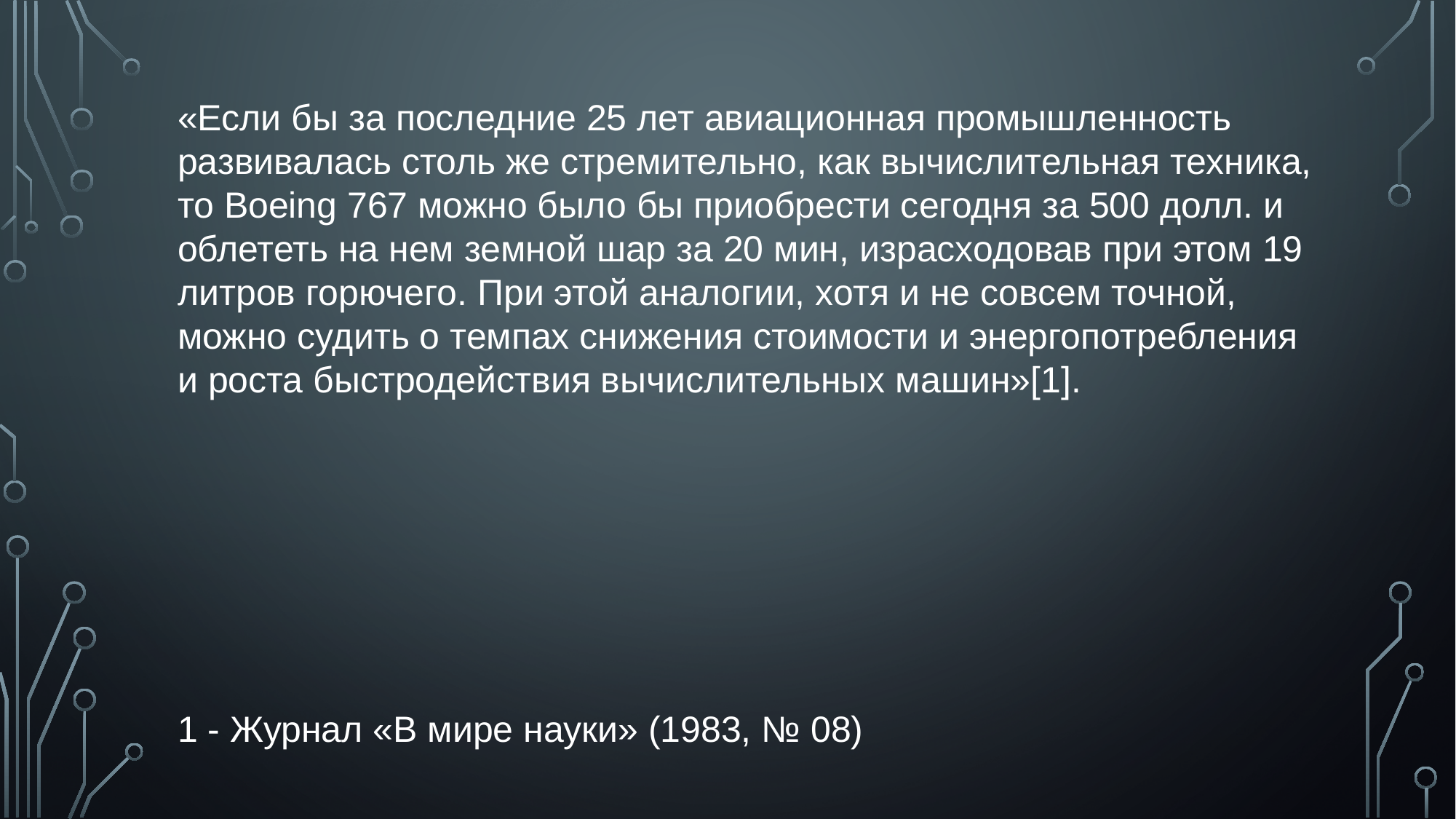

«Если бы за последние 25 лет авиационная промышленность развивалась столь же стремительно, как вычислительная техника, то Boeing 767 можно было бы приобрести сегодня за 500 долл. и облететь на нем земной шар за 20 мин, израсходовав при этом 19 литров горючего. При этой аналогии, хотя и не совсем точной, можно судить о темпах снижения стоимости и энергопотребления и роста быстродействия вычислительных машин»[1].

1 - Журнал «В мире науки» (1983, № 08)